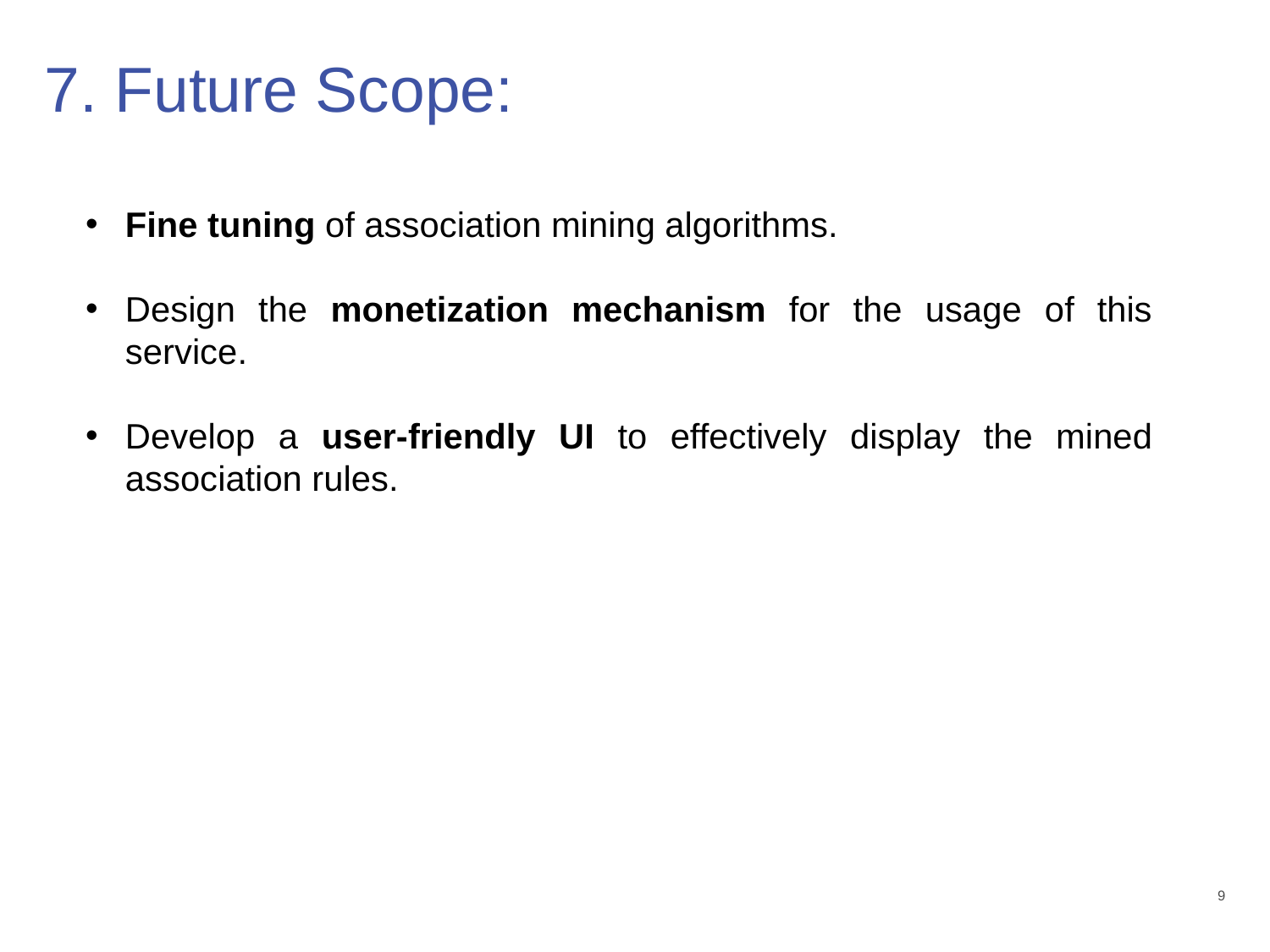

# 7. Future Scope:
Fine tuning of association mining algorithms.

Design the monetization mechanism for the usage of this service.

Develop a user-friendly UI to effectively display the mined association rules.
9